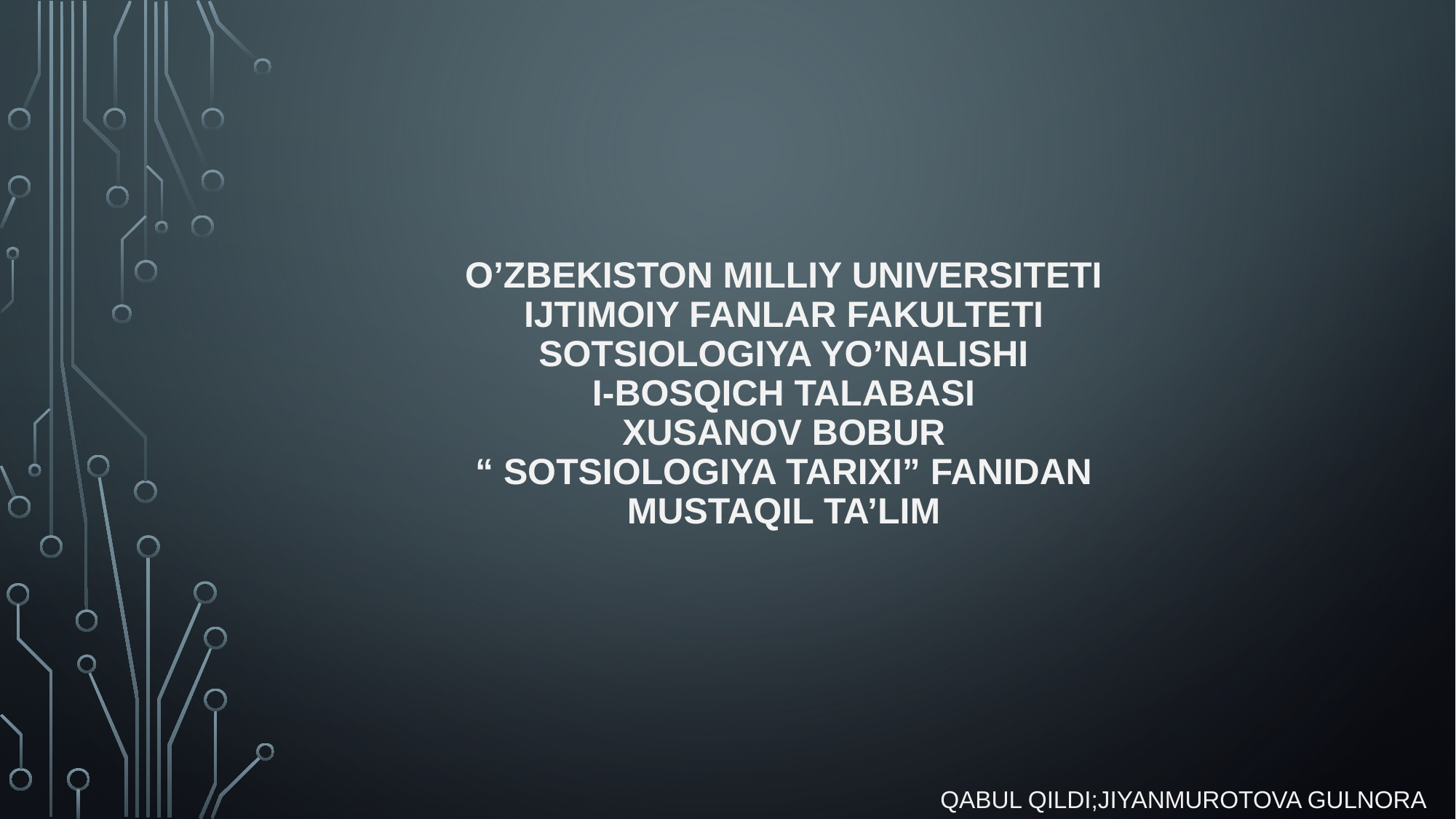

# O’zbekiston milliy universiteti ijtimoiy fanlar fakulteti sotsiologiya yo’nalishi i-bosqich talabasi XUSANOV BOBUR “ sotsiologiya tarixi” fanidan mustaqil ta’lim
QABUL QILDI;JIYANMUROTOVA GULNORA